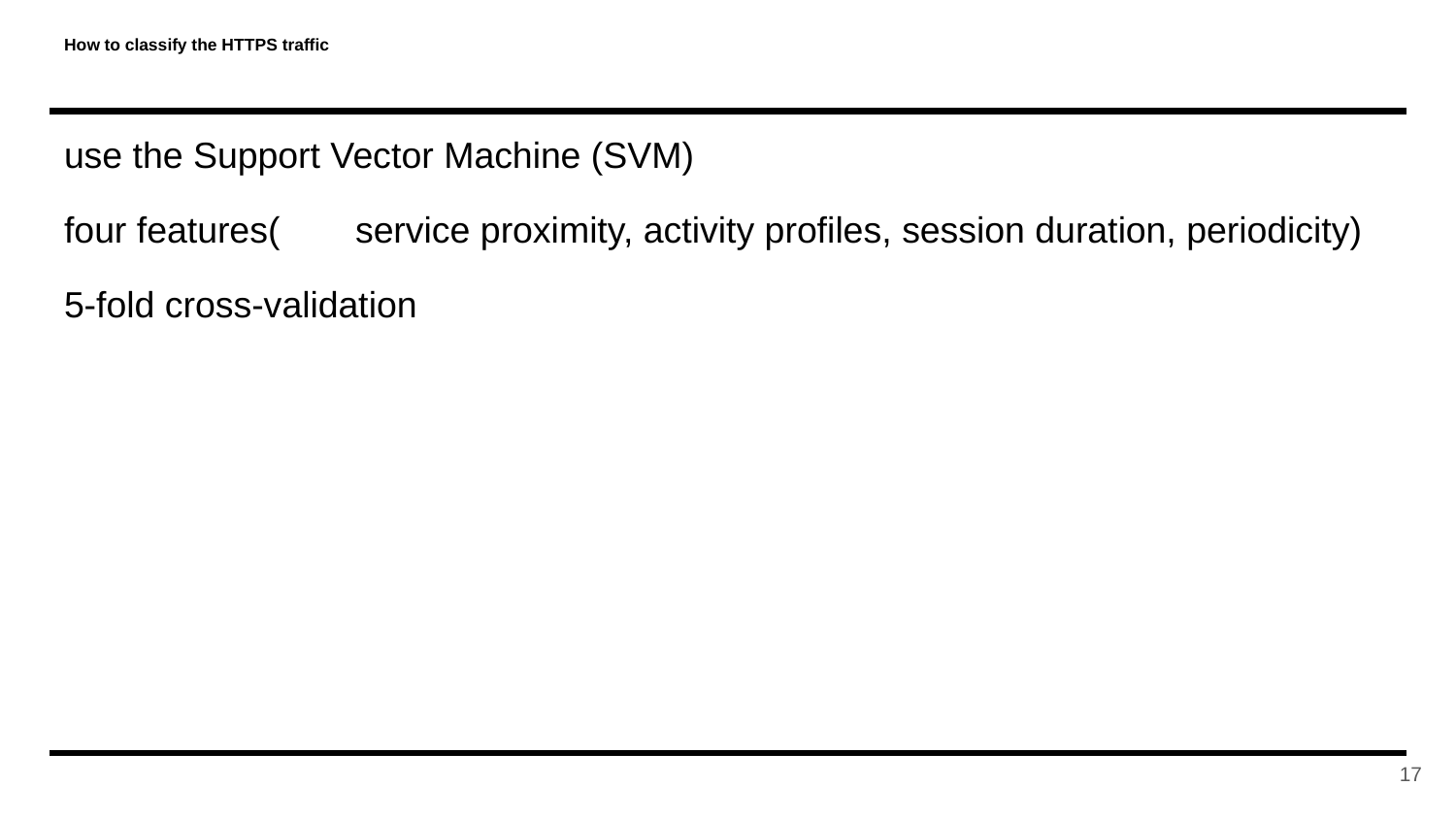

# How to classify the HTTPS traffic

use the Support Vector Machine (SVM)
four features(	service proximity, activity profiles, session duration, periodicity)
5-fold cross-validation

17